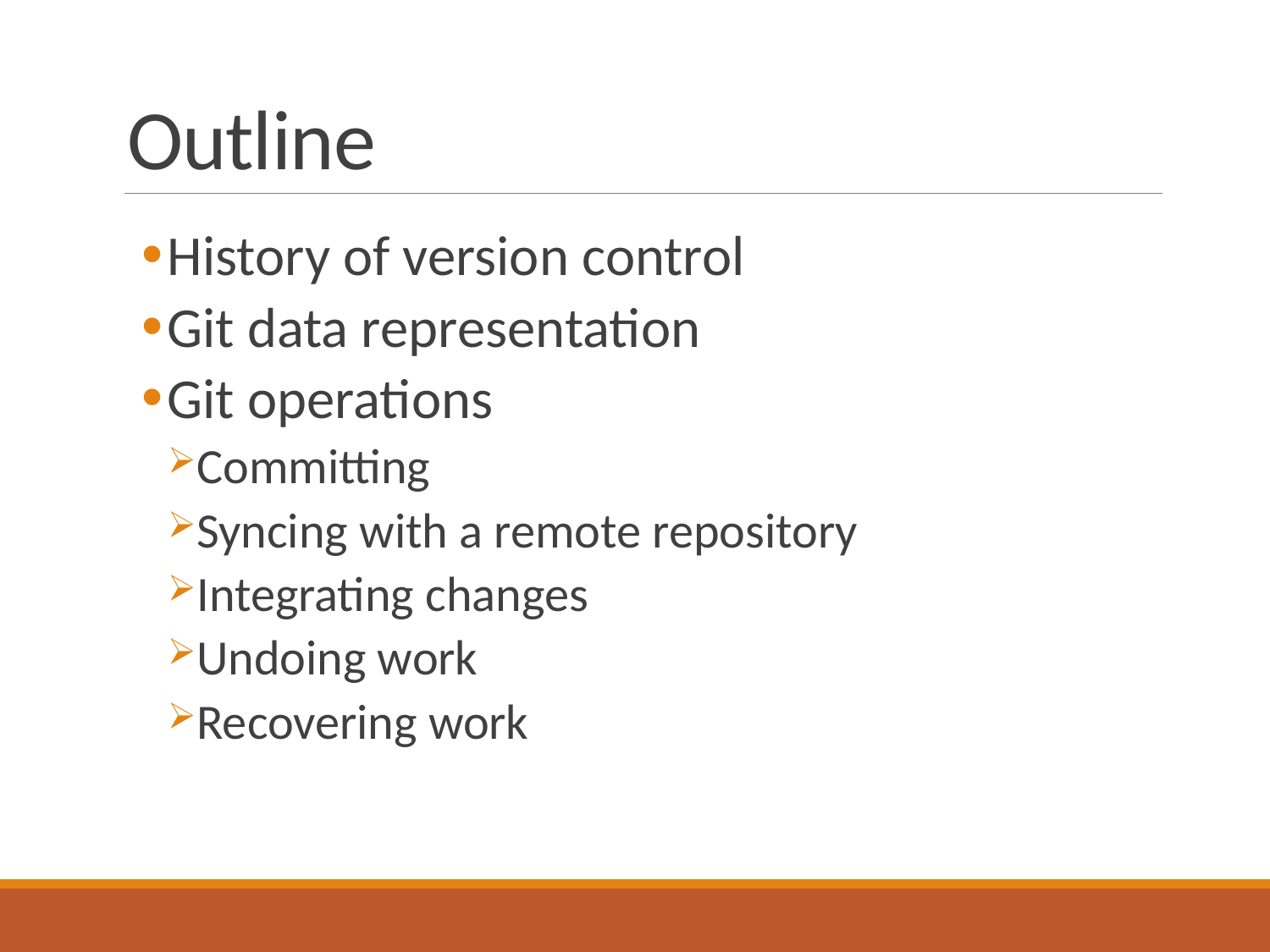

# Outline
History of version control
Git data representation
Git operations
Committing
Syncing with a remote repository
Integrating changes
Undoing work
Recovering work